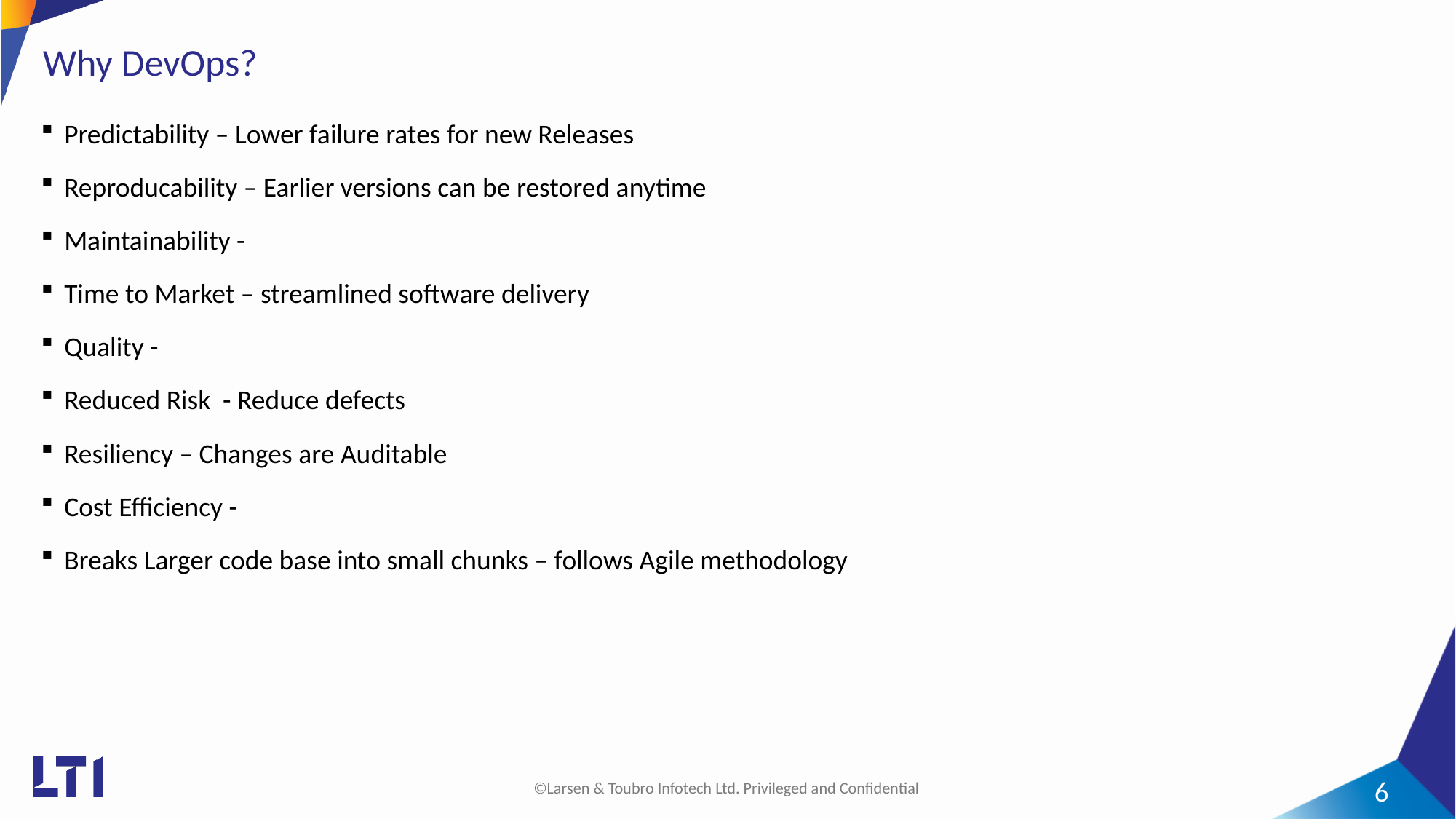

# Why DevOps?
Predictability – Lower failure rates for new Releases
Reproducability – Earlier versions can be restored anytime
Maintainability -
Time to Market – streamlined software delivery
Quality -
Reduced Risk  - Reduce defects
Resiliency – Changes are Auditable
Cost Efficiency -
Breaks Larger code base into small chunks – follows Agile methodology